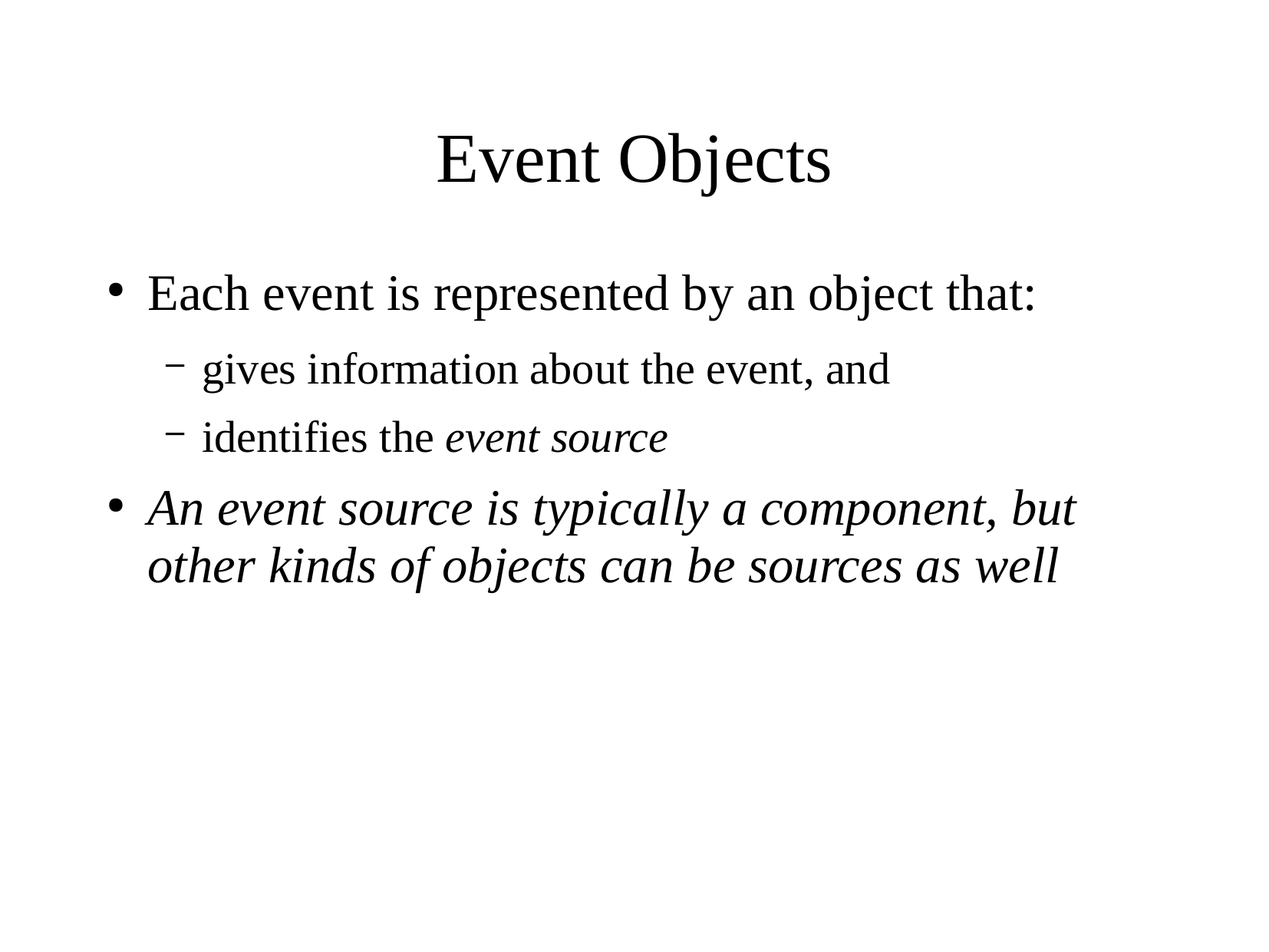

# Event Objects
Each event is represented by an object that:
gives information about the event, and
identifies the event source
An event source is typically a component, but other kinds of objects can be sources as well